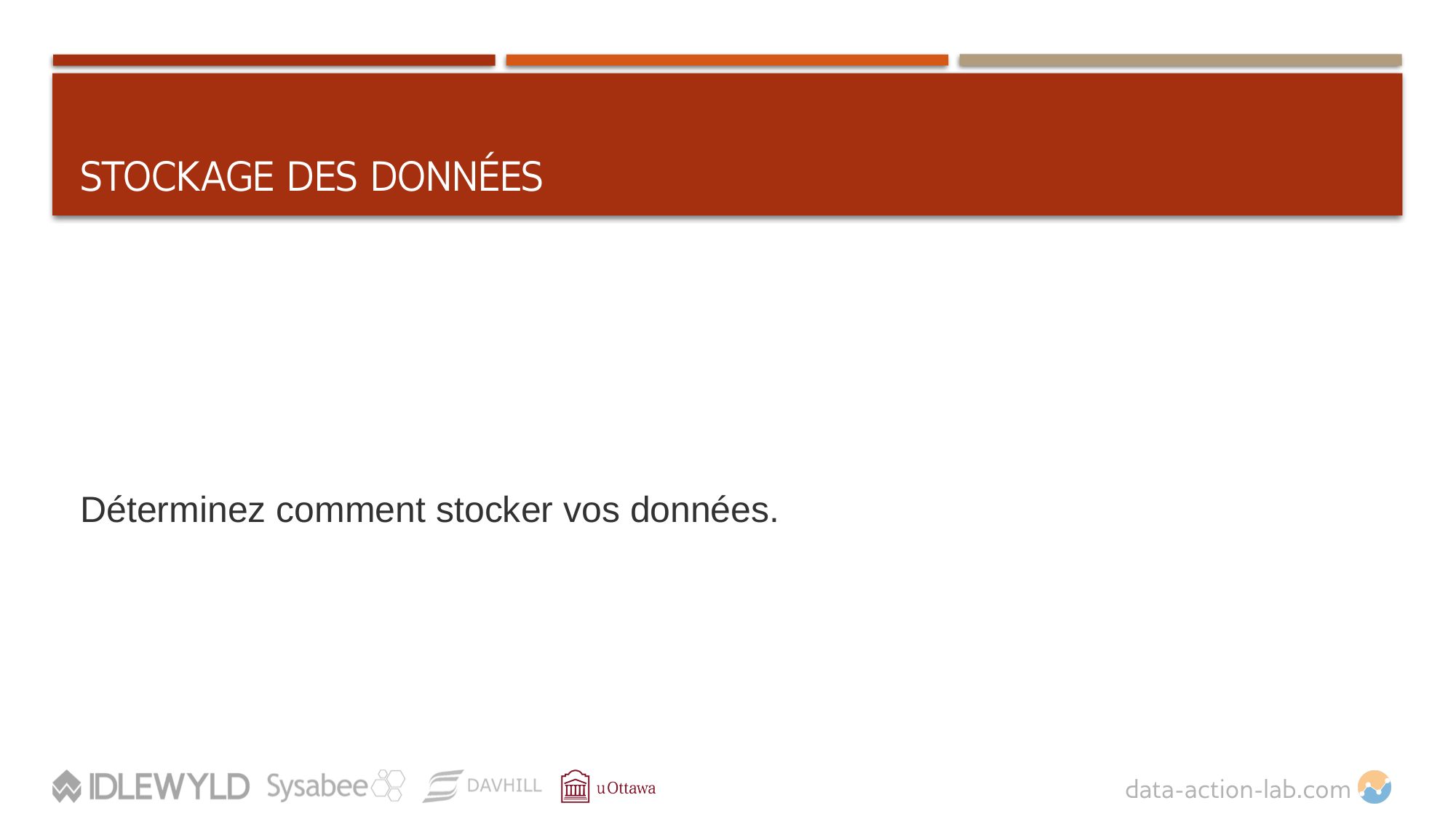

# Stockage des données
Déterminez comment stocker vos données.